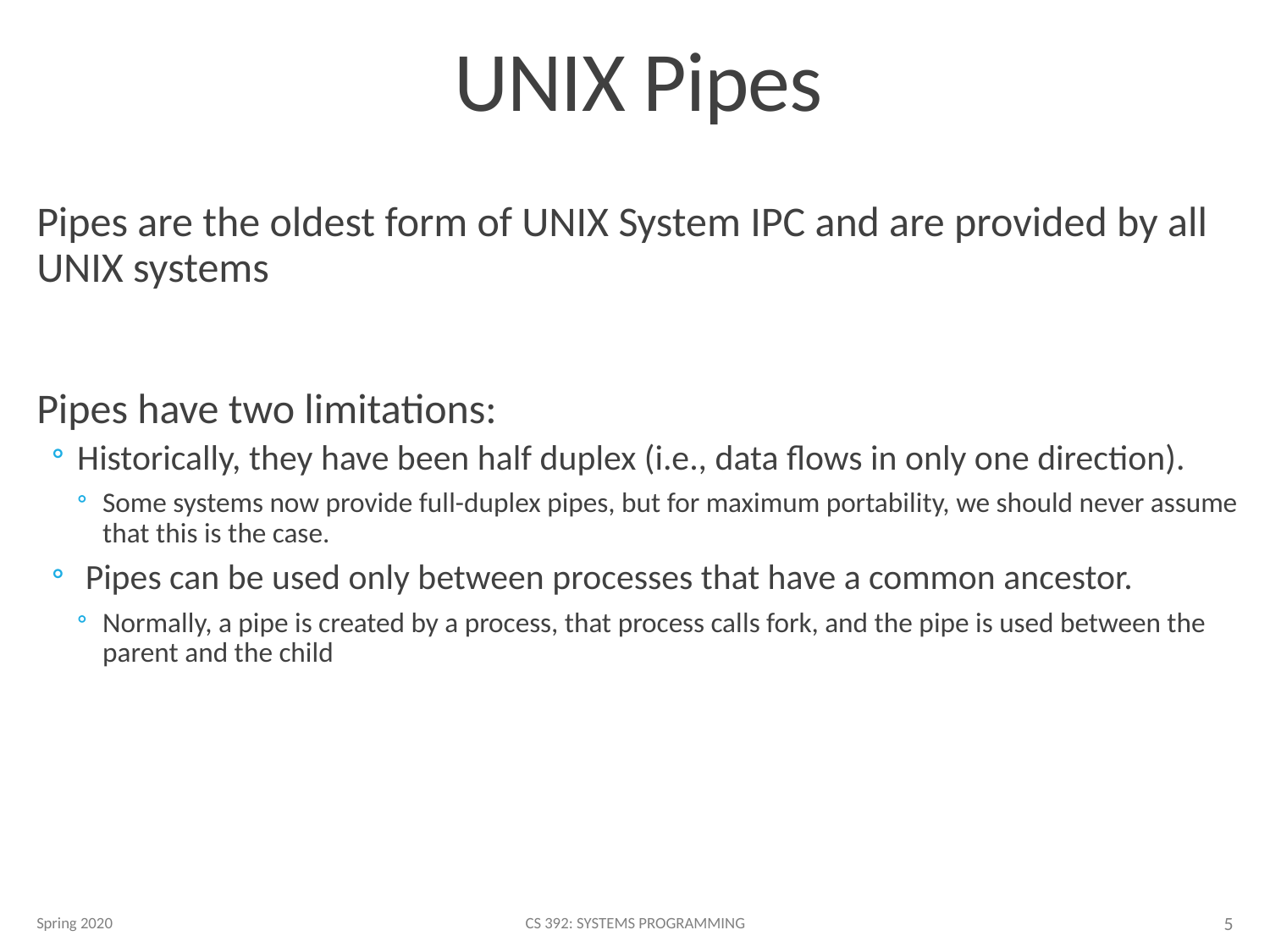

5
# UNIX Pipes
Pipes are the oldest form of UNIX System IPC and are provided by all UNIX systems

Pipes have two limitations:
Historically, they have been half duplex (i.e., data flows in only one direction).
Some systems now provide full-duplex pipes, but for maximum portability, we should never assume that this is the case.
 Pipes can be used only between processes that have a common ancestor.
Normally, a pipe is created by a process, that process calls fork, and the pipe is used between the parent and the child

Spring 2020
CS 392: Systems Programming